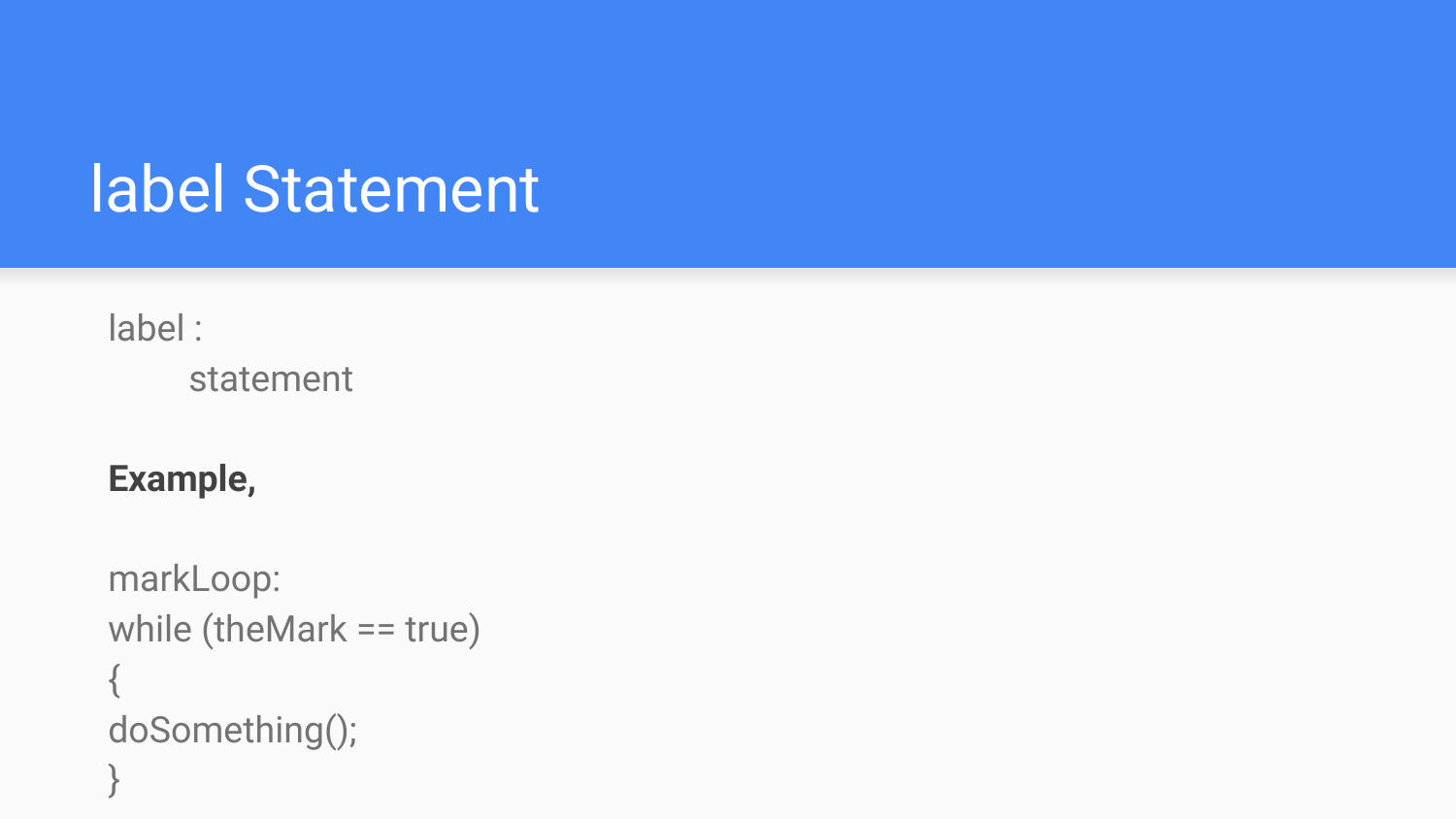

# label Statement
label :
         statement

Example,

markLoop:
while (theMark == true)
{
doSomething();
}